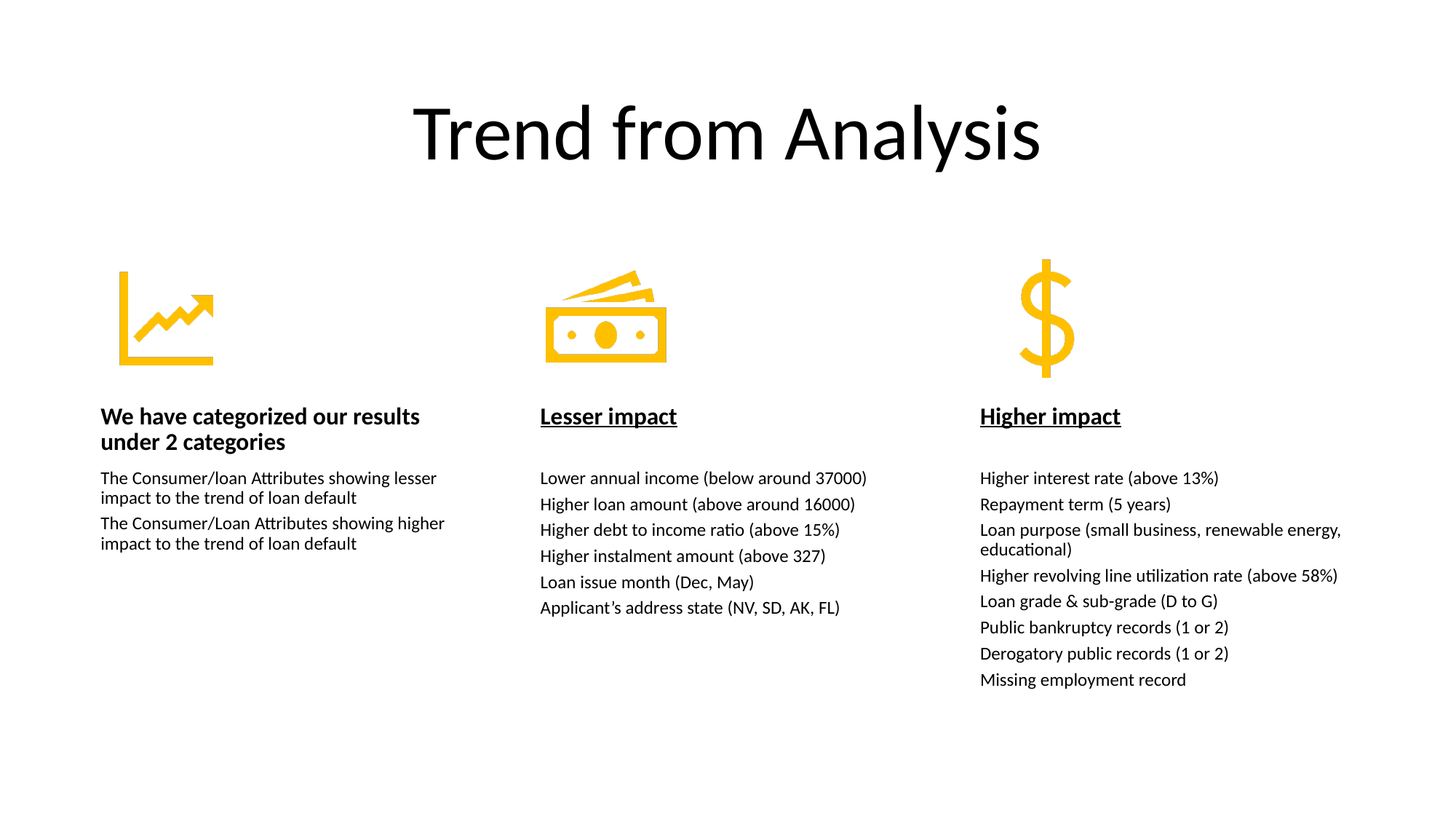

# Trend from Analysis

We have categorized our results under 2 categories
The Consumer/loan Attributes showing lesser impact to the trend of loan default
The Consumer/Loan Attributes showing higher impact to the trend of loan default
Lesser impact
Lower annual income (below around 37000)
Higher loan amount (above around 16000)
Higher debt to income ratio (above 15%)
Higher instalment amount (above 327)
Loan issue month (Dec, May)
Applicant’s address state (NV, SD, AK, FL)
Higher impact
Higher interest rate (above 13%)
Repayment term (5 years)
Loan purpose (small business, renewable energy, educational)
Higher revolving line utilization rate (above 58%)
Loan grade & sub-grade (D to G)
Public bankruptcy records (1 or 2)
Derogatory public records (1 or 2)
Missing employment record